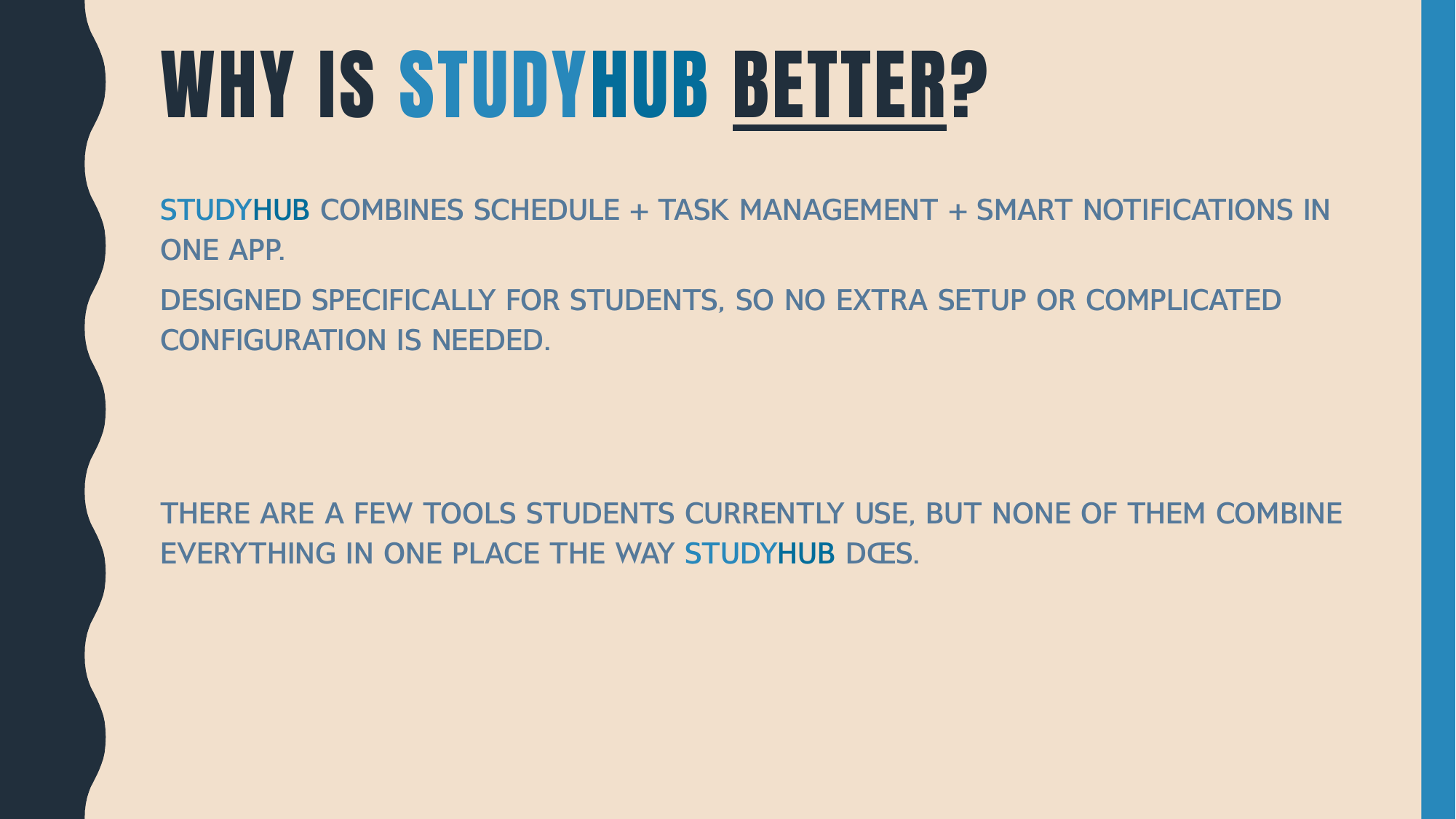

# Why is StudyHub better?
STUDYHUB COMBINES SCHEDULE + TASK MANAGEMENT + SMART NOTIFICATIONS IN ONE APP.
DESIGNED SPECIFICALLY FOR STUDENTS, SO NO EXTRA SETUP OR COMPLICATED CONFIGURATION IS NEEDED.

THERE ARE A FEW TOOLS STUDENTS CURRENTLY USE, BUT NONE OF THEM COMBINE EVERYTHING IN ONE PLACE THE WAY STUDYHUB DOES.